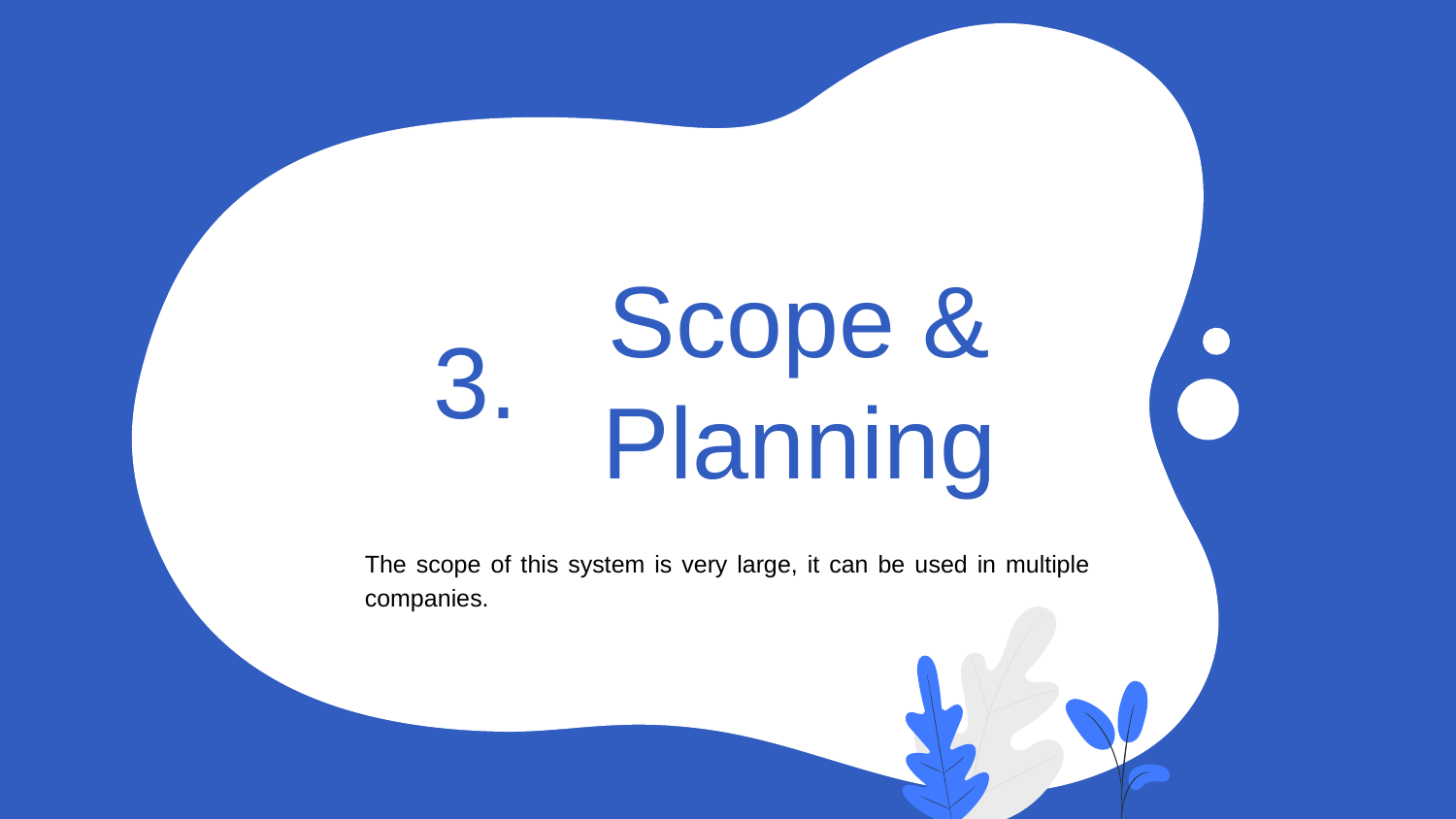

3.
# Scope & Planning
The scope of this system is very large, it can be used in multiple companies.